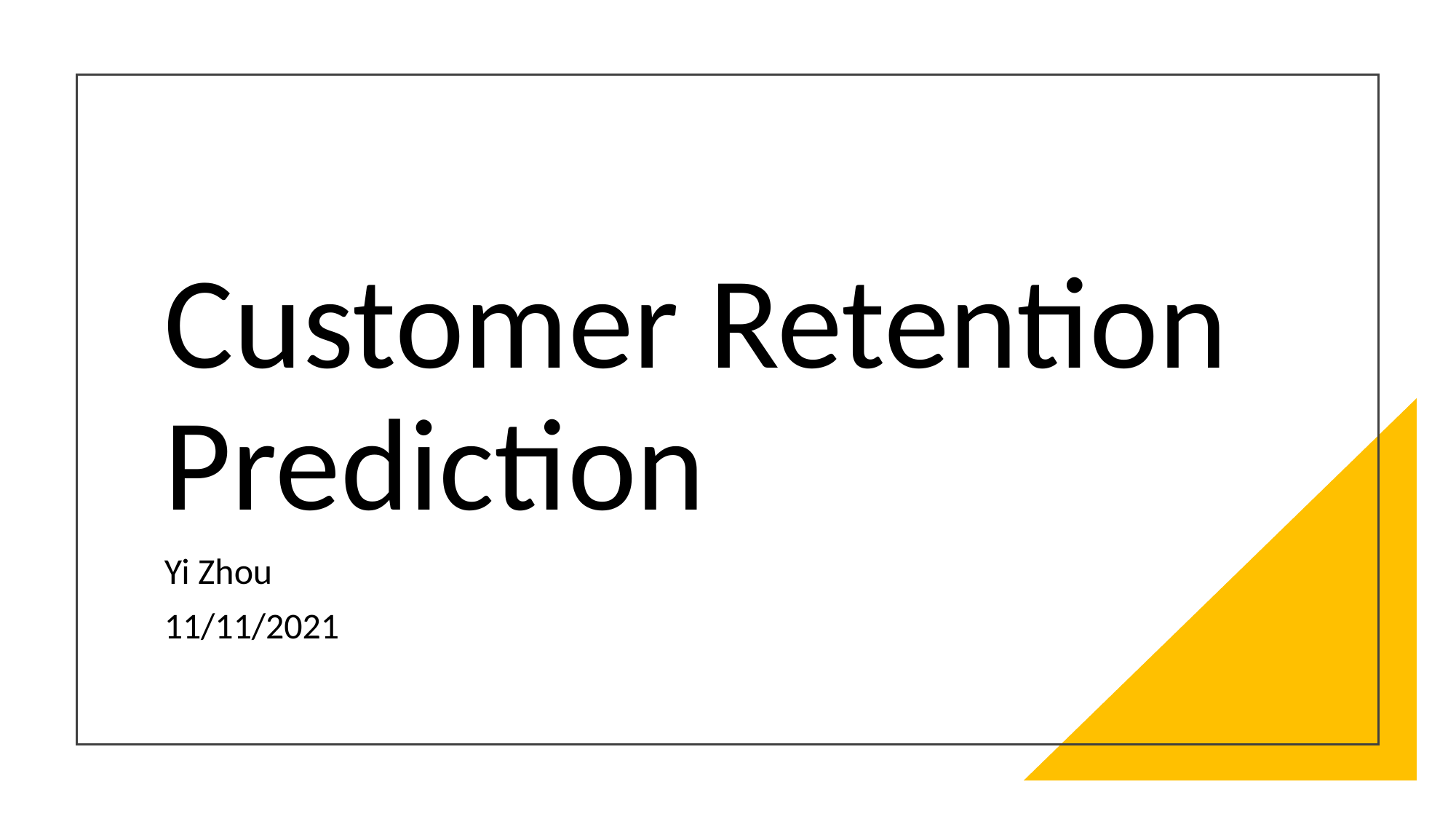

# Customer Retention Prediction

Yi Zhou
11/11/2021